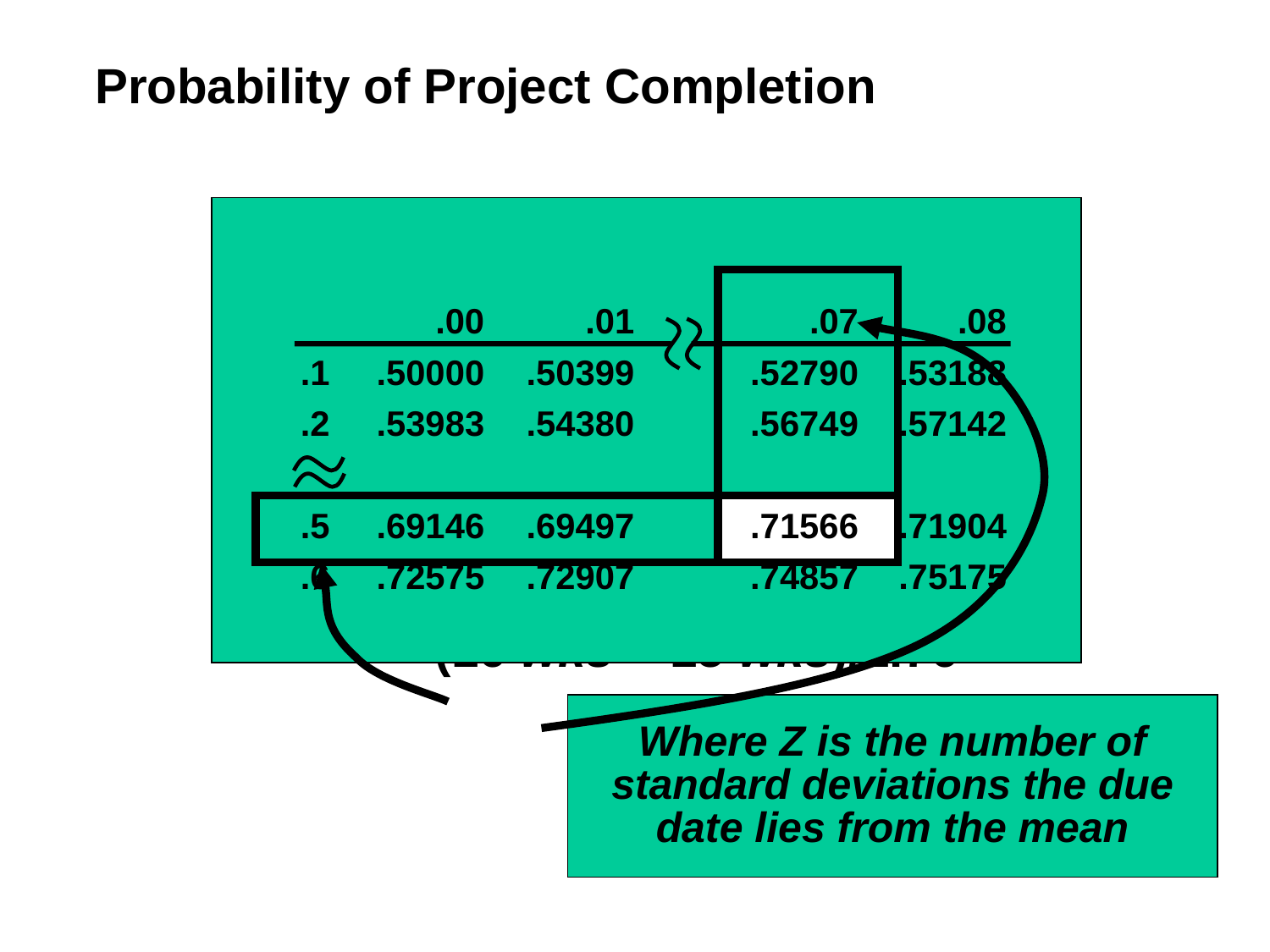

# Probability of Project Completion

		.00	.01		.07	.08
	.1	.50000	.50399		.52790	.53188
	.2	.53983	.54380		.56749	.57142

	.5	.69146	.69497		.71566	.71904
	.6	.72575	.72907		.74857	.75175

Z	=	−	/σp
	= (16 wks − 15 wks)/1.76
	= 0.57
	due	expected date
	date	of completion

Where Z is the number of standard deviations the due date lies from the mean